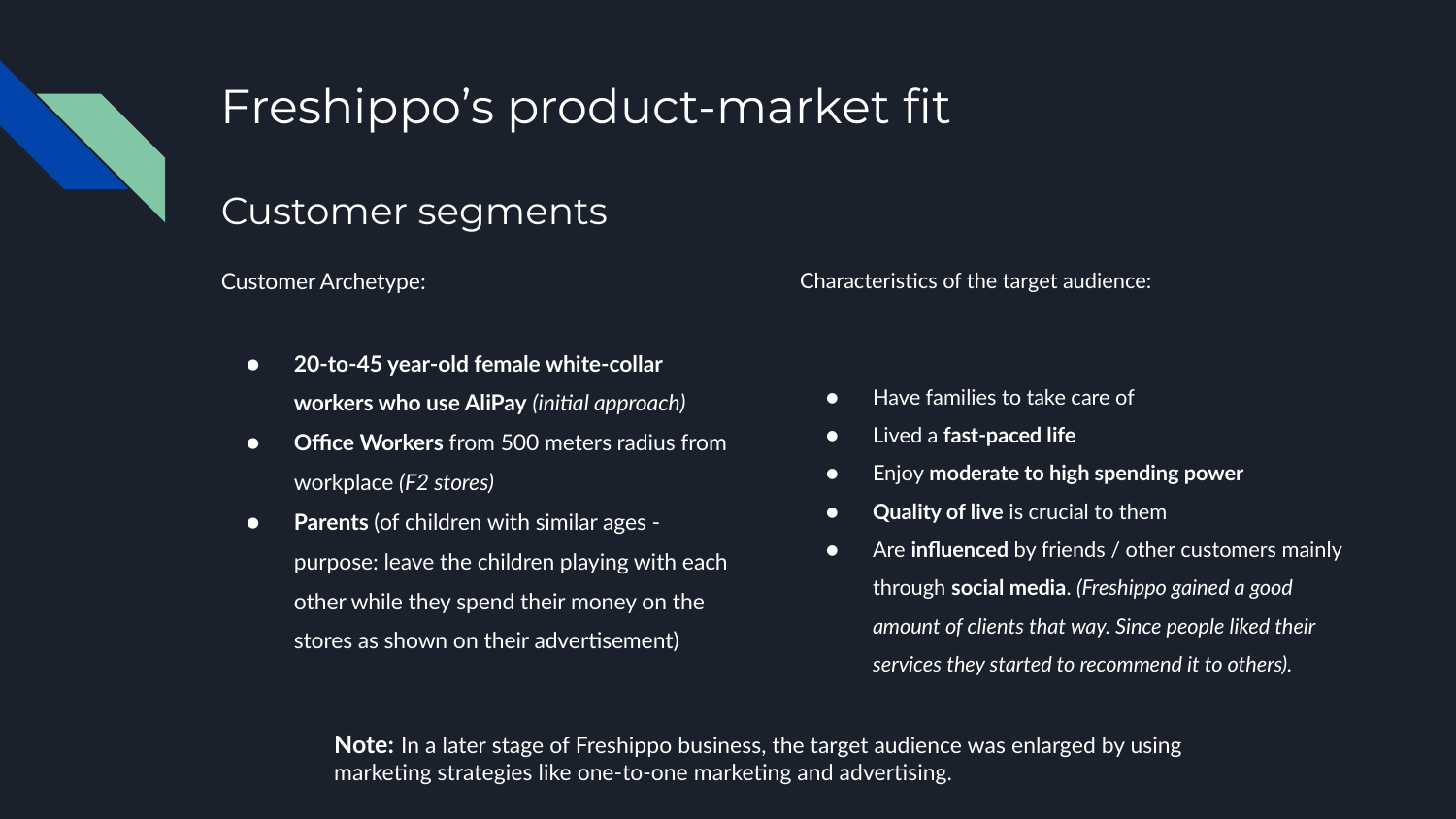

# Freshippo’s product-market fit

Customer segments
Customer Archetype:

20-to-45 year-old female white-collar workers who use AliPay (initial approach)
Office Workers from 500 meters radius from workplace (F2 stores)
Parents (of children with similar ages - purpose: leave the children playing with each other while they spend their money on the stores as shown on their advertisement)

Characteristics of the target audience:

Have families to take care of
Lived a fast-paced life
Enjoy moderate to high spending power
Quality of live is crucial to them
Are influenced by friends / other customers mainly  through social media. (Freshippo gained a good amount of clients that way. Since people liked their services they started to recommend it to others).

Note: In a later stage of Freshippo business, the target audience was enlarged by using marketing strategies like one-to-one marketing and advertising.